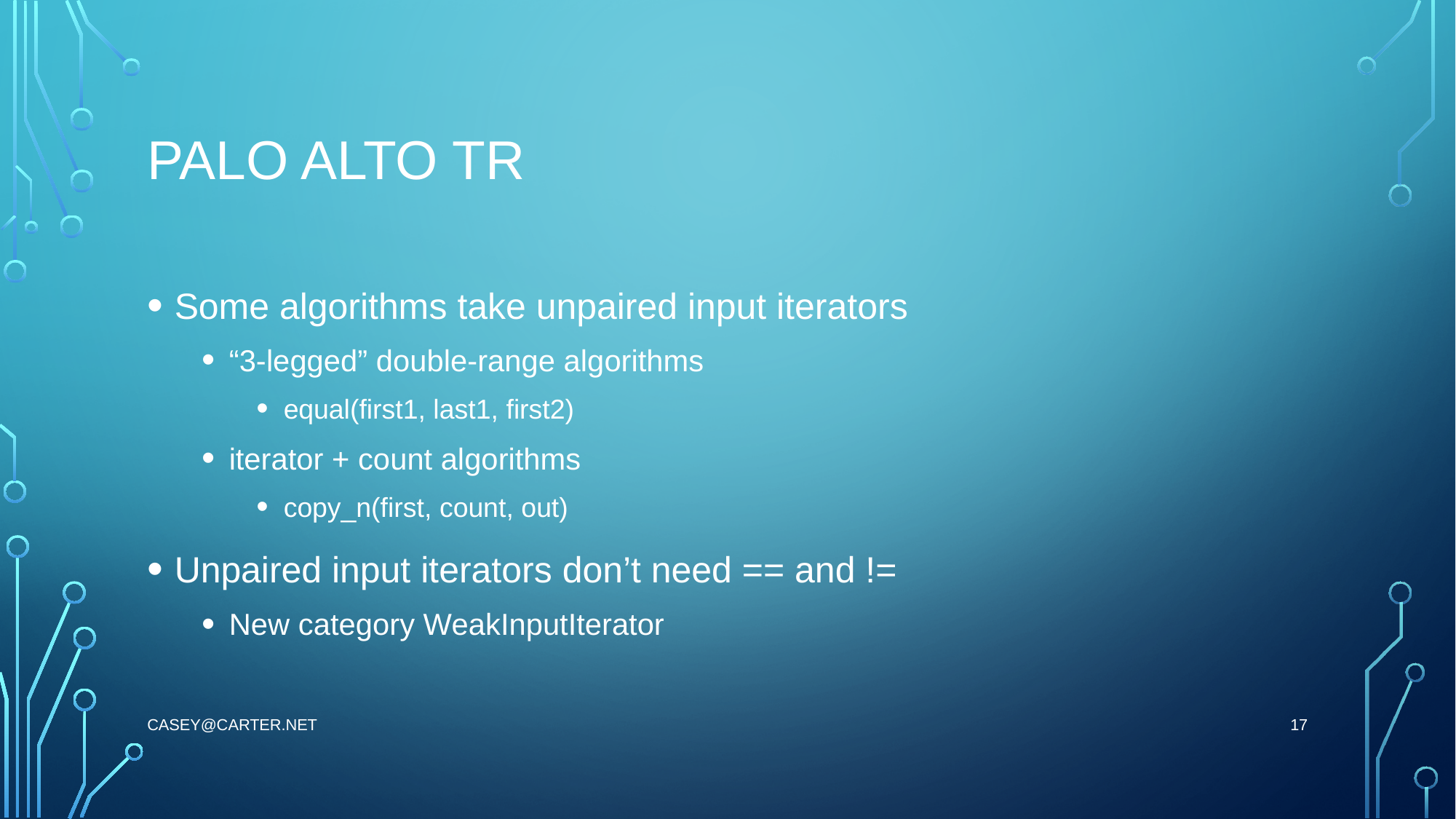

# Palo Alto TR
Some algorithms take unpaired input iterators
“3-legged” double-range algorithms
equal(first1, last1, first2)
iterator + count algorithms
copy_n(first, count, out)
Unpaired input iterators don’t need == and !=
New category WeakInputIterator
17
Casey@Carter.net